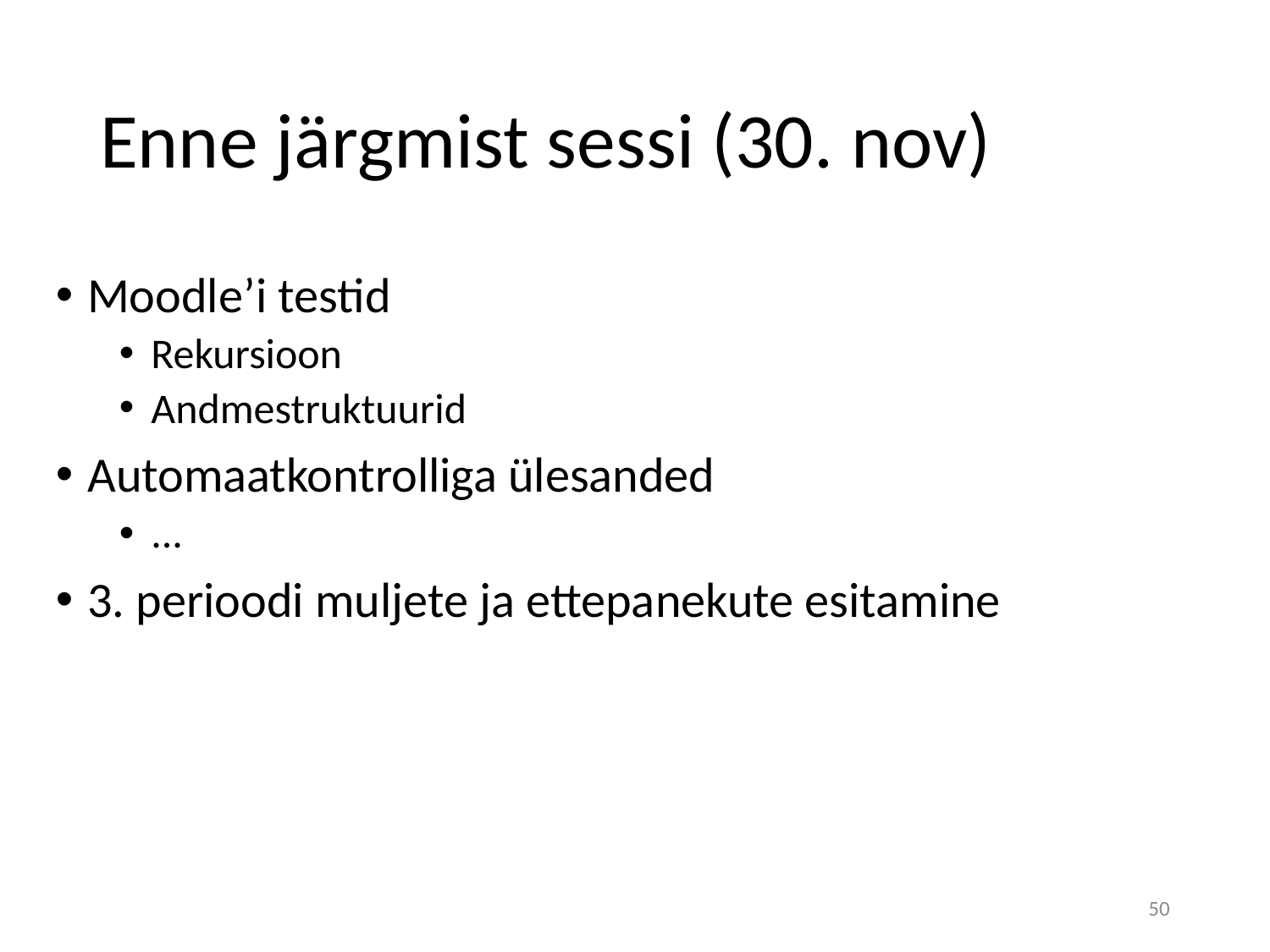

# Enne järgmist sessi (30. nov)
Moodle’i testid
Rekursioon
Andmestruktuurid
Automaatkontrolliga ülesanded
...
3. perioodi muljete ja ettepanekute esitamine

50